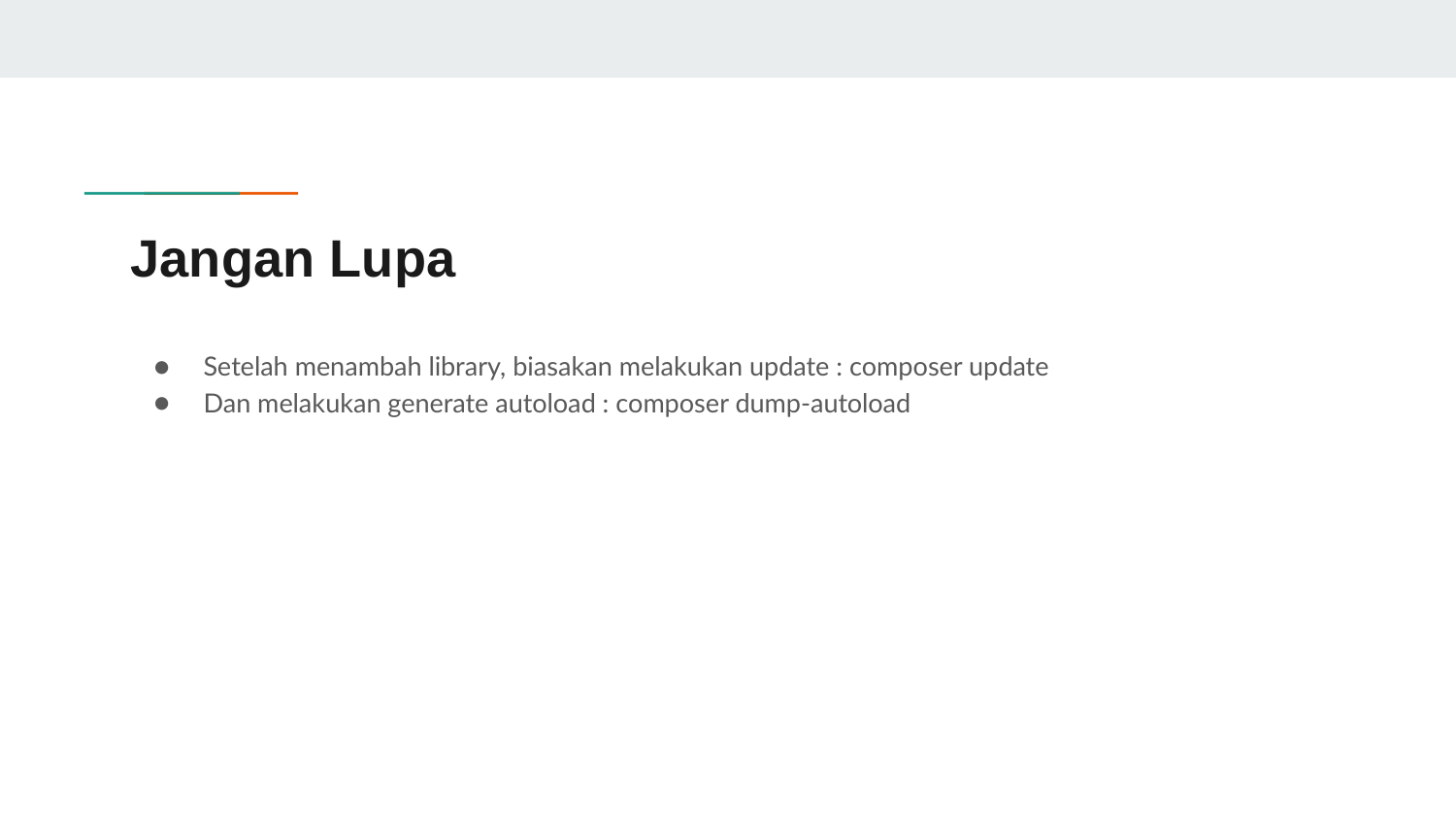

# Jangan Lupa
Setelah menambah library, biasakan melakukan update : composer update
Dan melakukan generate autoload : composer dump-autoload